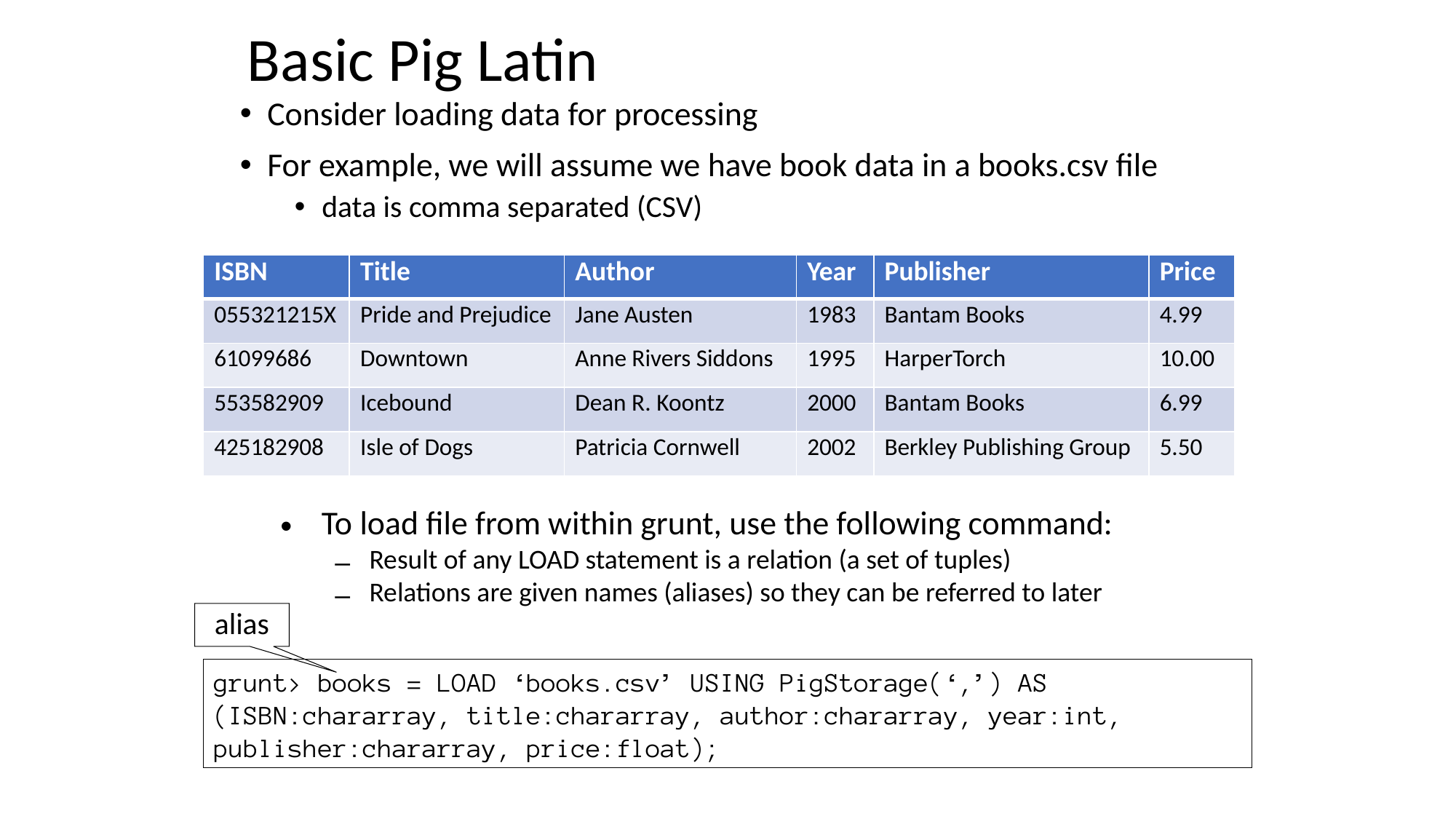

# Basic Pig Latin
Consider loading data for processing
For example, we will assume we have book data in a books.csv file
data is comma separated (CSV)
| ISBN | Title | Author | Year | Publisher | Price |
| --- | --- | --- | --- | --- | --- |
| 055321215X | Pride and Prejudice | Jane Austen | 1983 | Bantam Books | 4.99 |
| 61099686 | Downtown | Anne Rivers Siddons | 1995 | HarperTorch | 10.00 |
| 553582909 | Icebound | Dean R. Koontz | 2000 | Bantam Books | 6.99 |
| 425182908 | Isle of Dogs | Patricia Cornwell | 2002 | Berkley Publishing Group | 5.50 |
To load file from within grunt, use the following command:
Result of any LOAD statement is a relation (a set of tuples)
Relations are given names (aliases) so they can be referred to later
alias

grunt> books = LOAD ‘books.csv’ USING PigStorage(‘,’) AS (ISBN:chararray, title:chararray, author:chararray, year:int, publisher:chararray, price:float);